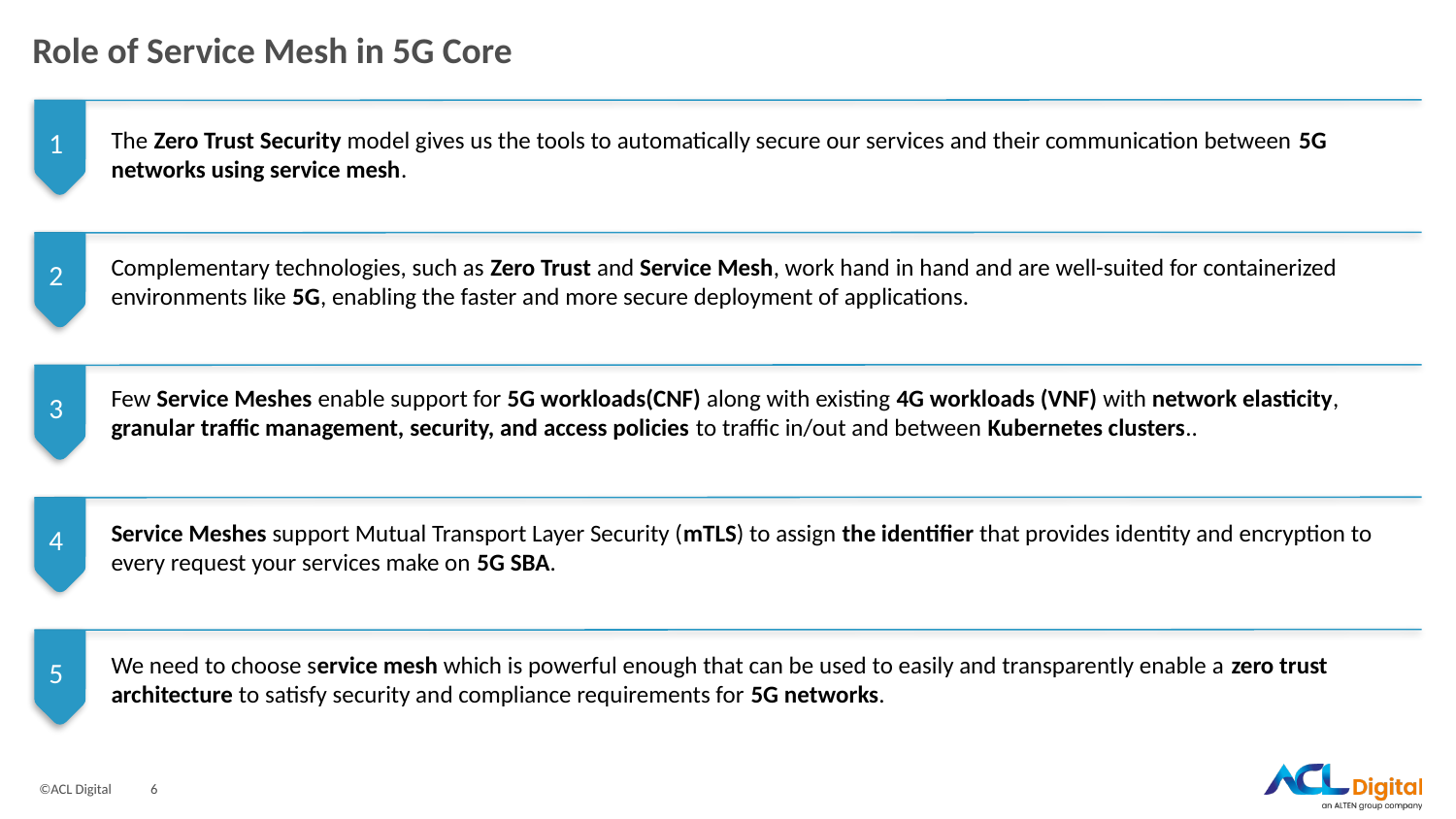

# Role of Service Mesh in 5G Core

1
The Zero Trust Security model gives us the tools to automatically secure our services and their communication between 5G networks using service mesh.

2
Complementary technologies, such as Zero Trust and Service Mesh, work hand in hand and are well-suited for containerized environments like 5G, enabling the faster and more secure deployment of applications.

3
Few Service Meshes enable support for 5G workloads(CNF) along with existing 4G workloads (VNF) with network elasticity, granular traffic management, security, and access policies to traffic in/out and between Kubernetes clusters..

4
Service Meshes support Mutual Transport Layer Security (mTLS) to assign the identifier that provides identity and encryption to every request your services make on 5G SBA.

5
We need to choose service mesh which is powerful enough that can be used to easily and transparently enable a zero trust architecture to satisfy security and compliance requirements for 5G networks.